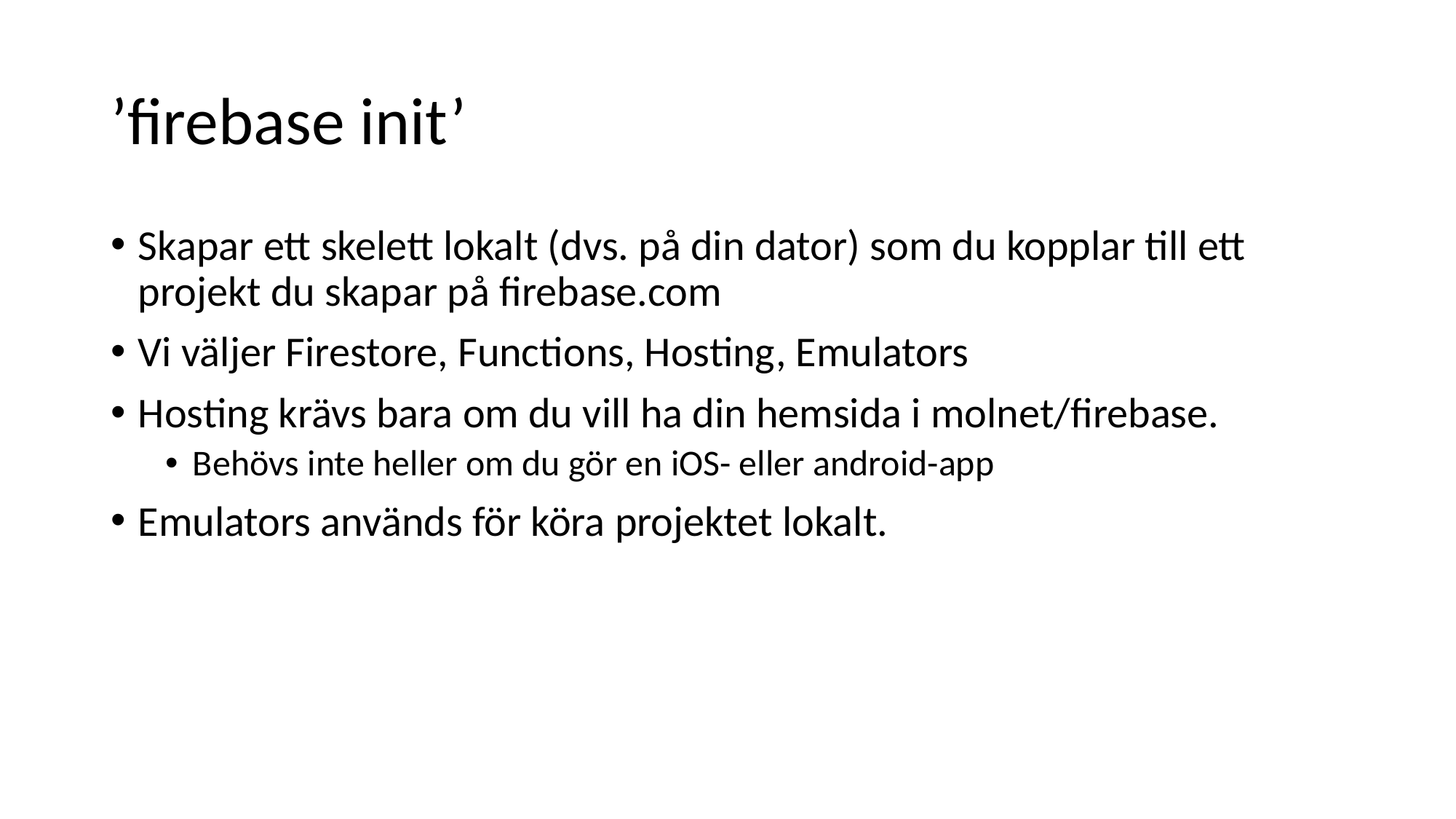

# ’firebase init’
Skapar ett skelett lokalt (dvs. på din dator) som du kopplar till ett projekt du skapar på firebase.com
Vi väljer Firestore, Functions, Hosting, Emulators
Hosting krävs bara om du vill ha din hemsida i molnet/firebase.
Behövs inte heller om du gör en iOS- eller android-app
Emulators används för köra projektet lokalt.